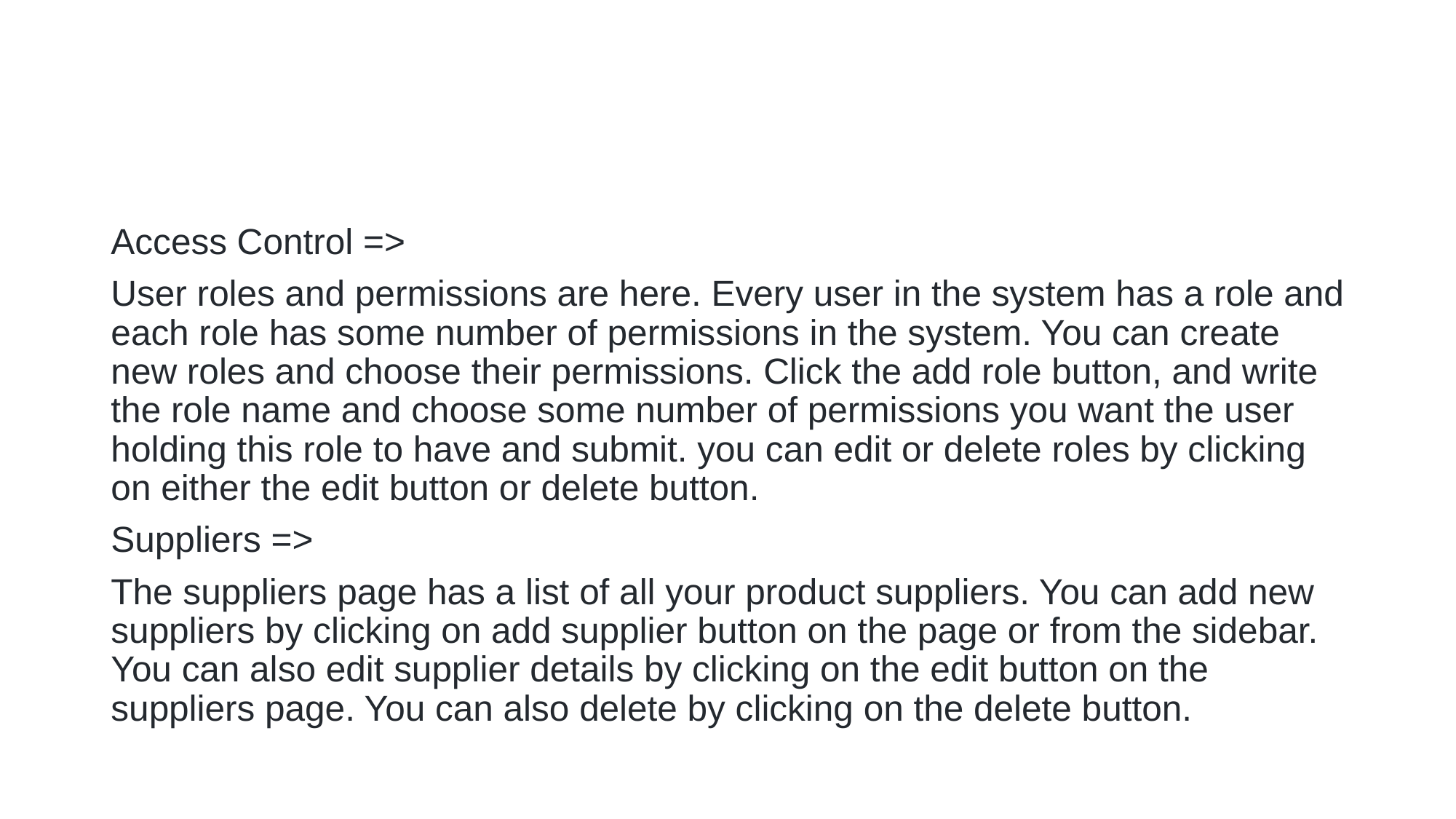

Access Control =>
User roles and permissions are here. Every user in the system has a role and each role has some number of permissions in the system. You can create new roles and choose their permissions. Click the add role button, and write the role name and choose some number of permissions you want the user holding this role to have and submit. you can edit or delete roles by clicking on either the edit button or delete button.
Suppliers =>
The suppliers page has a list of all your product suppliers. You can add new suppliers by clicking on add supplier button on the page or from the sidebar. You can also edit supplier details by clicking on the edit button on the suppliers page. You can also delete by clicking on the delete button.